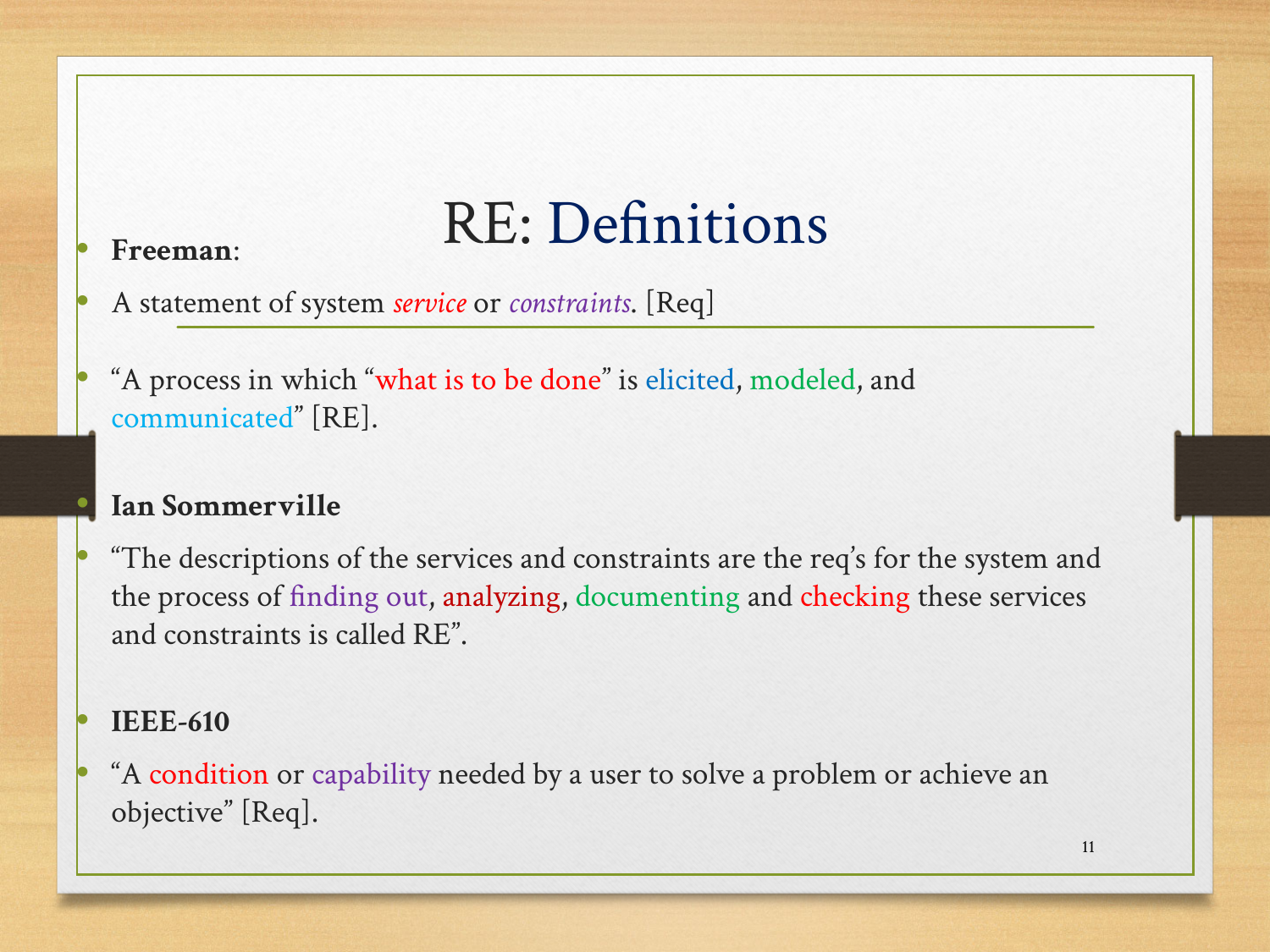

# RE: Definitions
Freeman:
A statement of system service or constraints. [Req]

“A process in which “what is to be done” is elicited, modeled, and communicated” [RE].

Ian Sommerville
“The descriptions of the services and constraints are the req’s for the system and the process of finding out, analyzing, documenting and checking these services and constraints is called RE”.

IEEE-610
“A condition or capability needed by a user to solve a problem or achieve an objective” [Req].

11